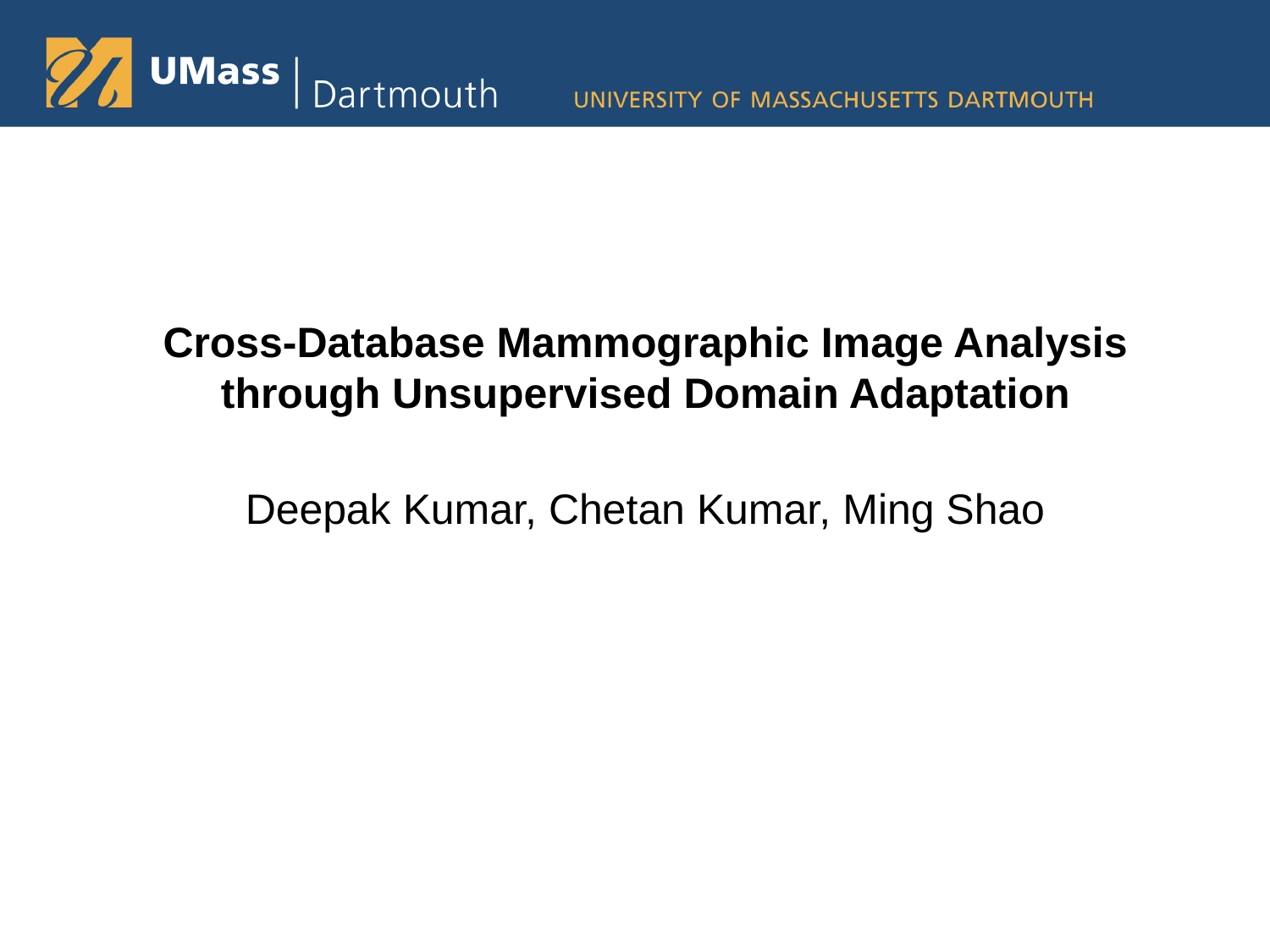

Cross-Database Mammographic Image Analysis through Unsupervised Domain Adaptation
Deepak Kumar, Chetan Kumar, Ming Shao